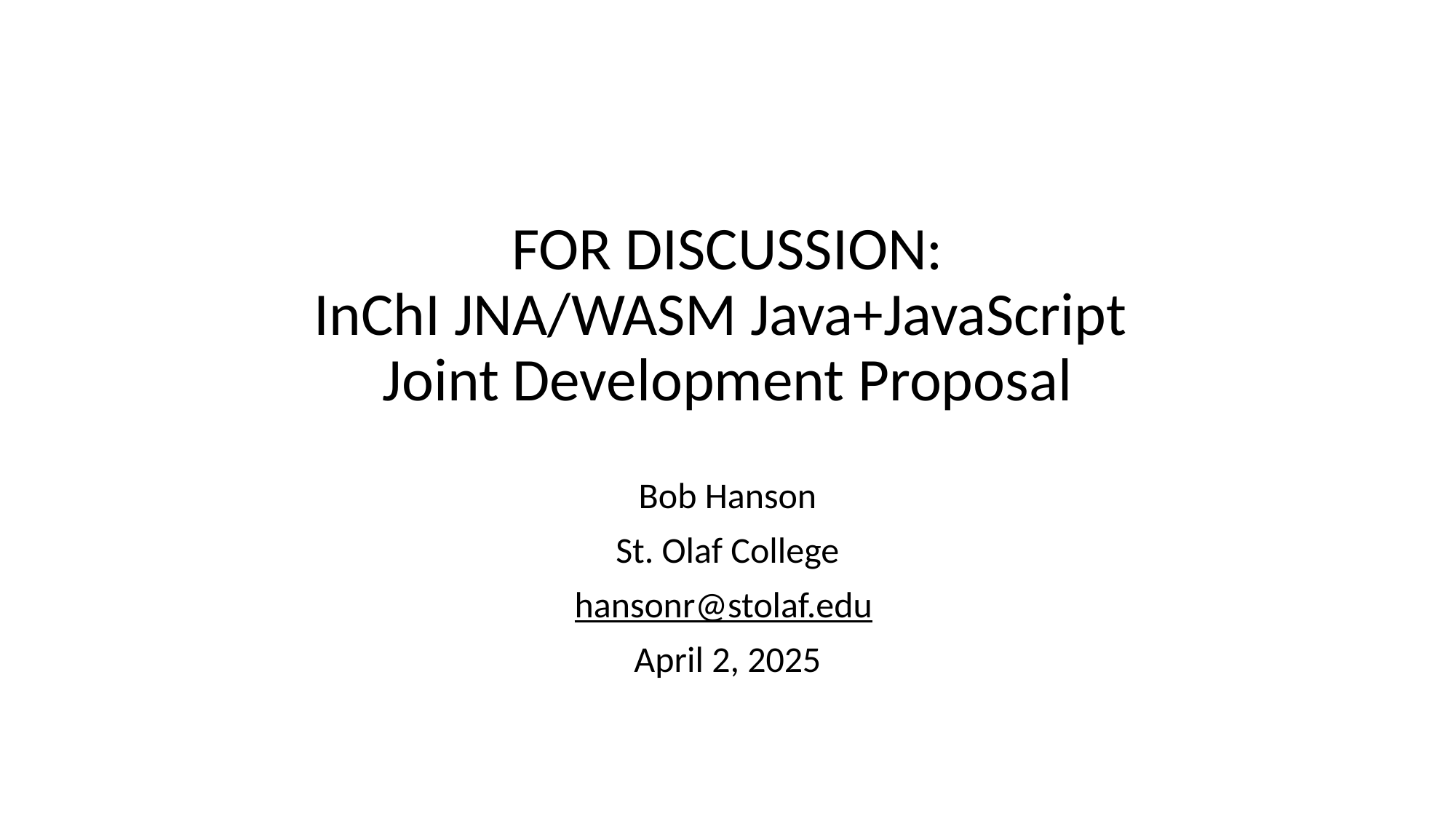

# FOR DISCUSSION: InChI JNA/WASM Java+JavaScript Joint Development Proposal
Bob Hanson
St. Olaf College
hansonr@stolaf.edu
April 2, 2025